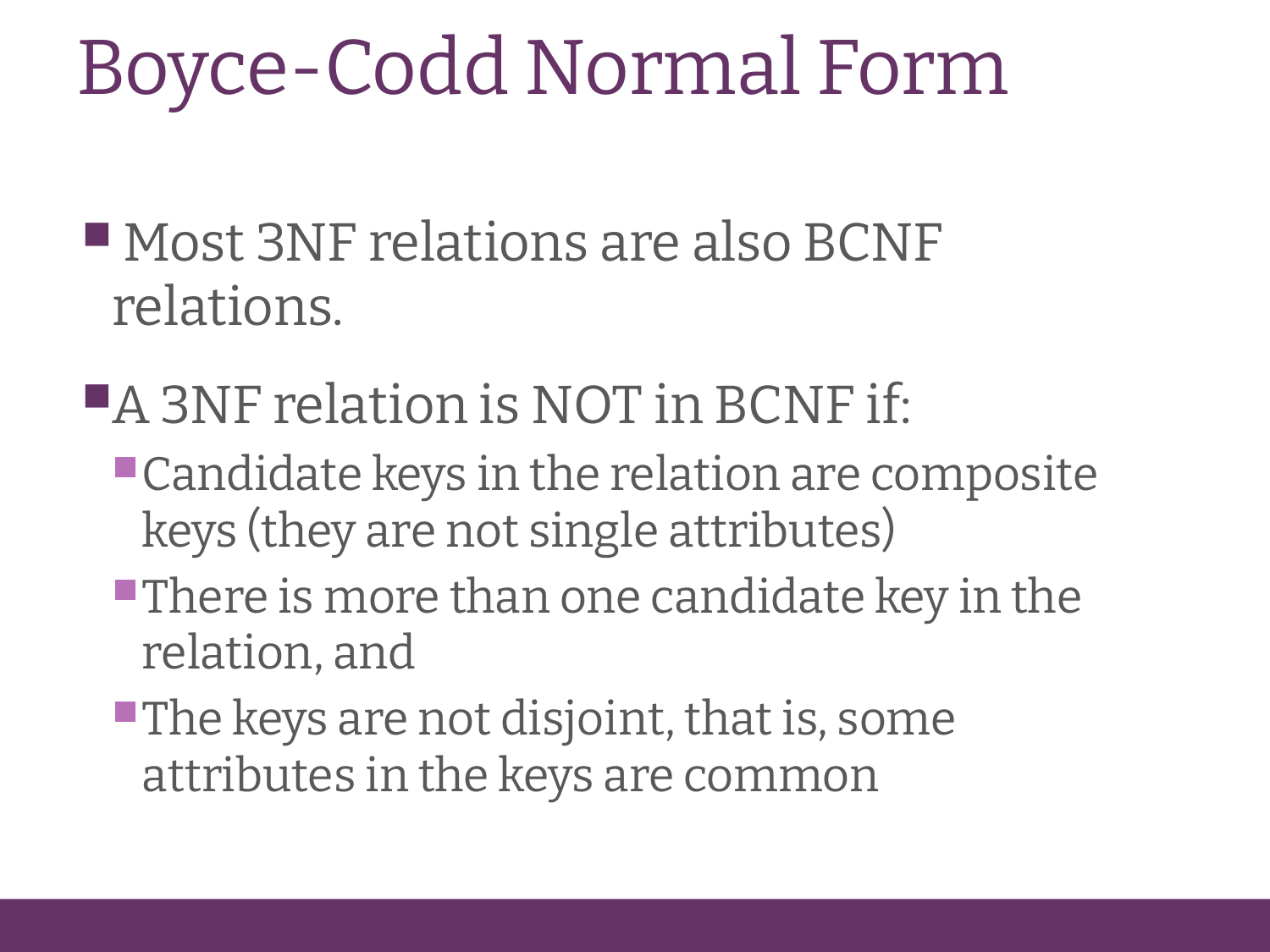

# Boyce-Codd Normal Form
88
 Most 3NF relations are also BCNF relations.
A 3NF relation is NOT in BCNF if:
Candidate keys in the relation are composite keys (they are not single attributes)
There is more than one candidate key in the relation, and
The keys are not disjoint, that is, some attributes in the keys are common